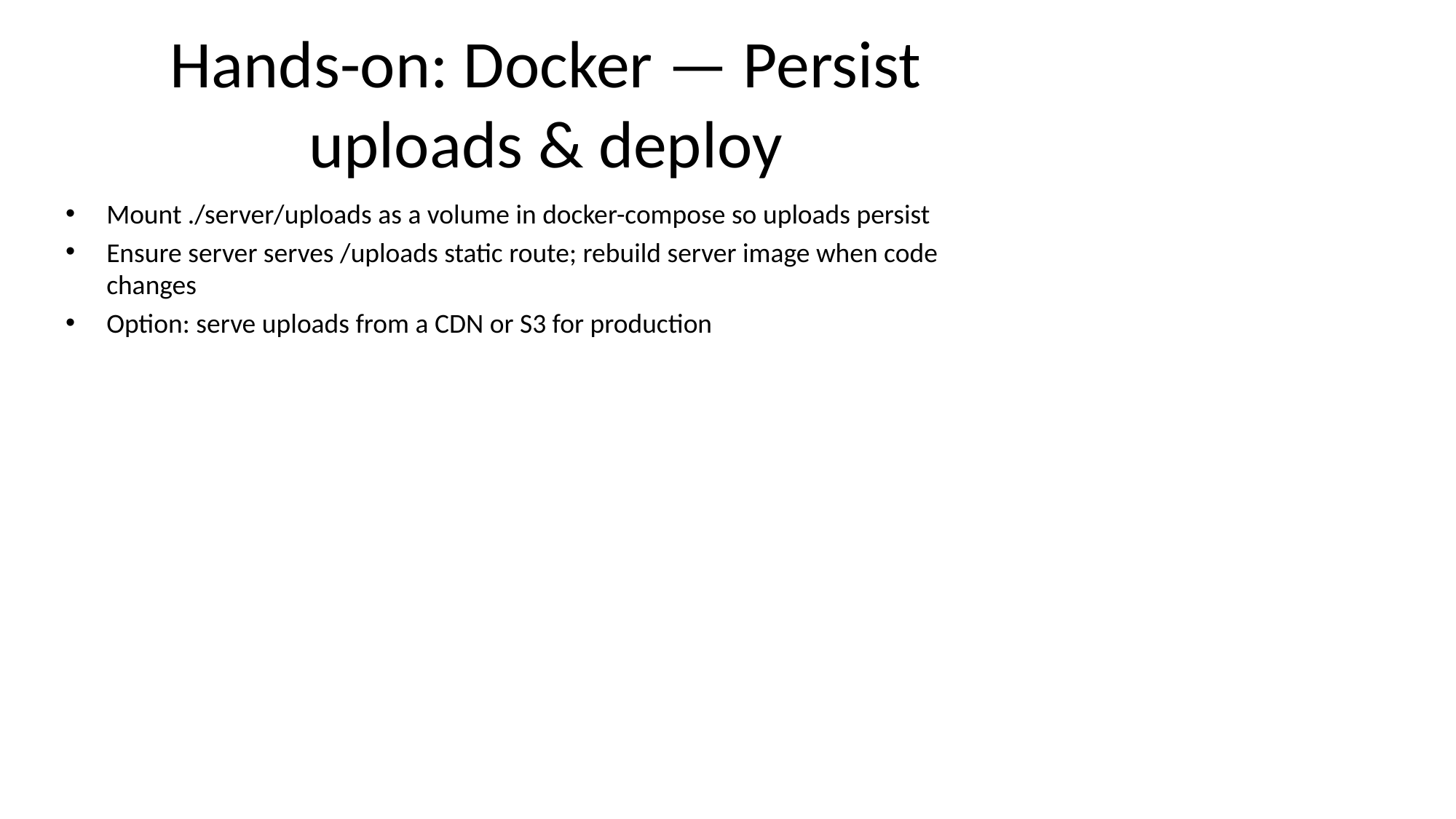

# Hands-on: Docker — Persist uploads & deploy
Mount ./server/uploads as a volume in docker-compose so uploads persist
Ensure server serves /uploads static route; rebuild server image when code changes
Option: serve uploads from a CDN or S3 for production